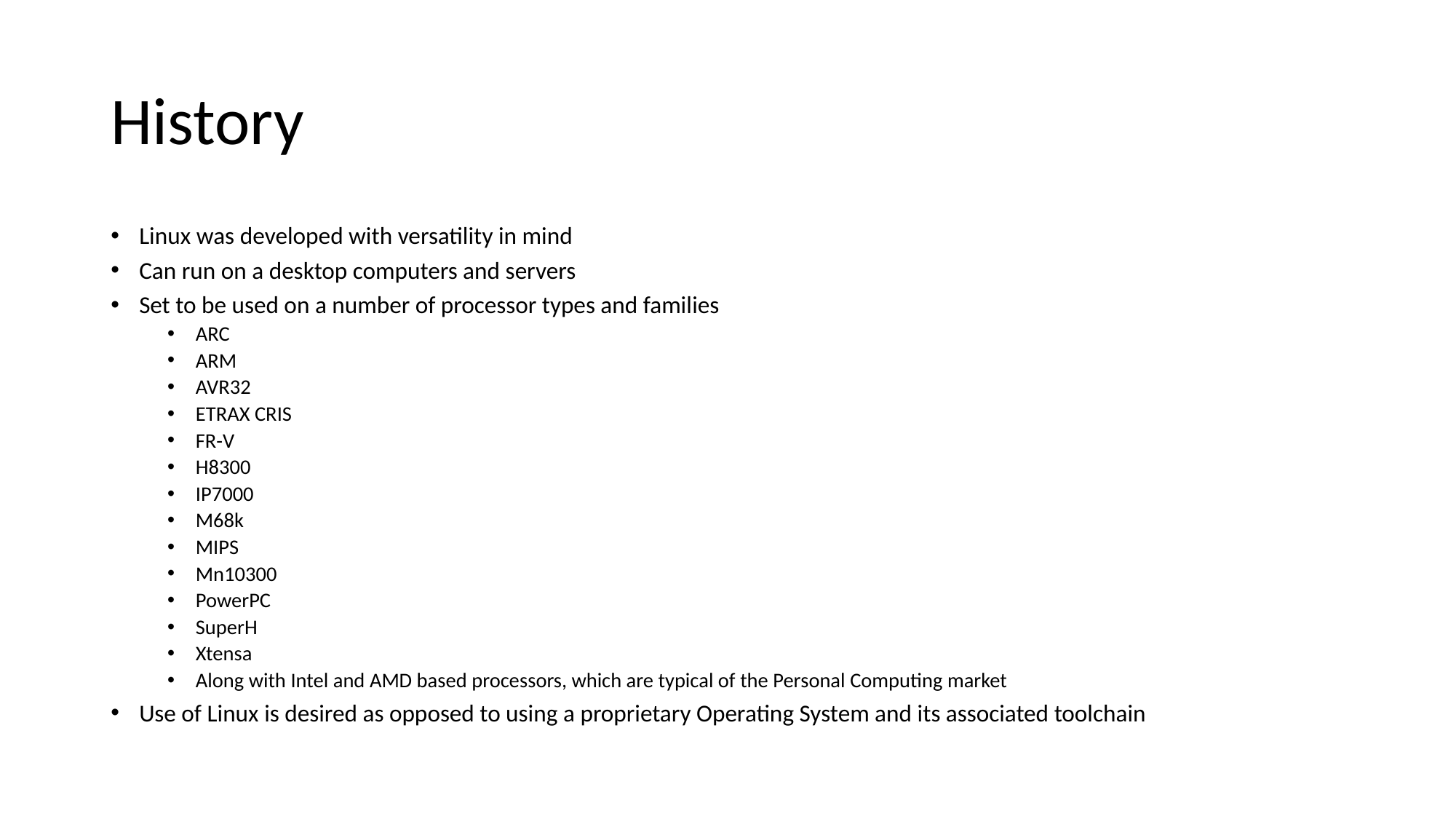

# History
Linux was developed with versatility in mind
Can run on a desktop computers and servers
Set to be used on a number of processor types and families
ARC
ARM
AVR32
ETRAX CRIS
FR-V
H8300
IP7000
M68k
MIPS
Mn10300
PowerPC
SuperH
Xtensa
Along with Intel and AMD based processors, which are typical of the Personal Computing market
Use of Linux is desired as opposed to using a proprietary Operating System and its associated toolchain